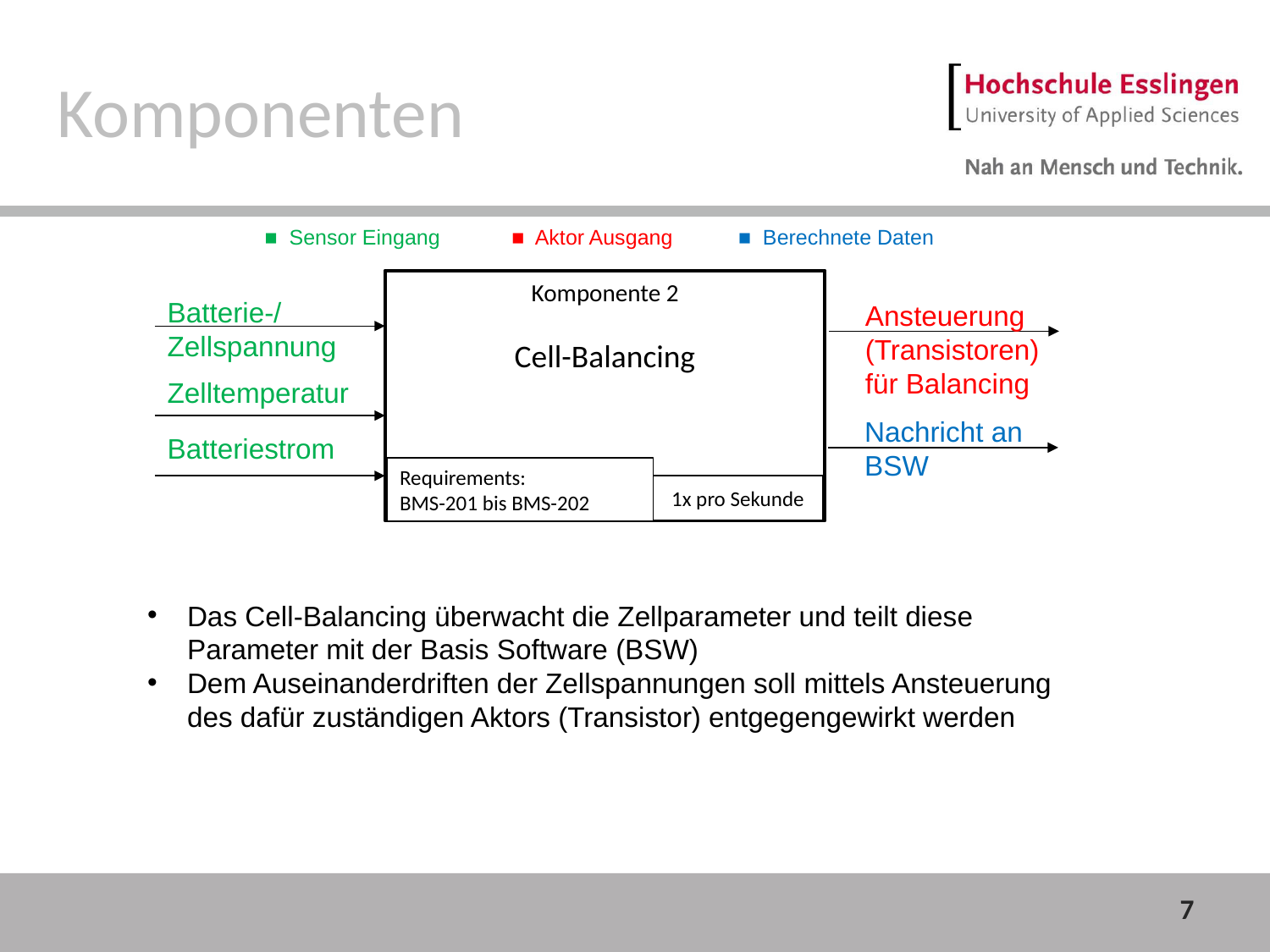

Komponenten
■  Sensor Eingang            ■  Aktor Ausgang           ■  Berechnete Daten
Komponente 2

Cell-Balancing
Batterie-/ Zellspannung
Ansteuerung (Transistoren) für Balancing
Zelltemperatur
Nachricht an BSW
Batteriestrom
Requirements:
BMS-201 bis BMS-202

1x pro Sekunde
Das Cell-Balancing überwacht die Zellparameter und teilt diese Parameter mit der Basis Software (BSW)
Dem Auseinanderdriften der Zellspannungen soll mittels Ansteuerung des dafür zuständigen Aktors (Transistor) entgegengewirkt werden
7